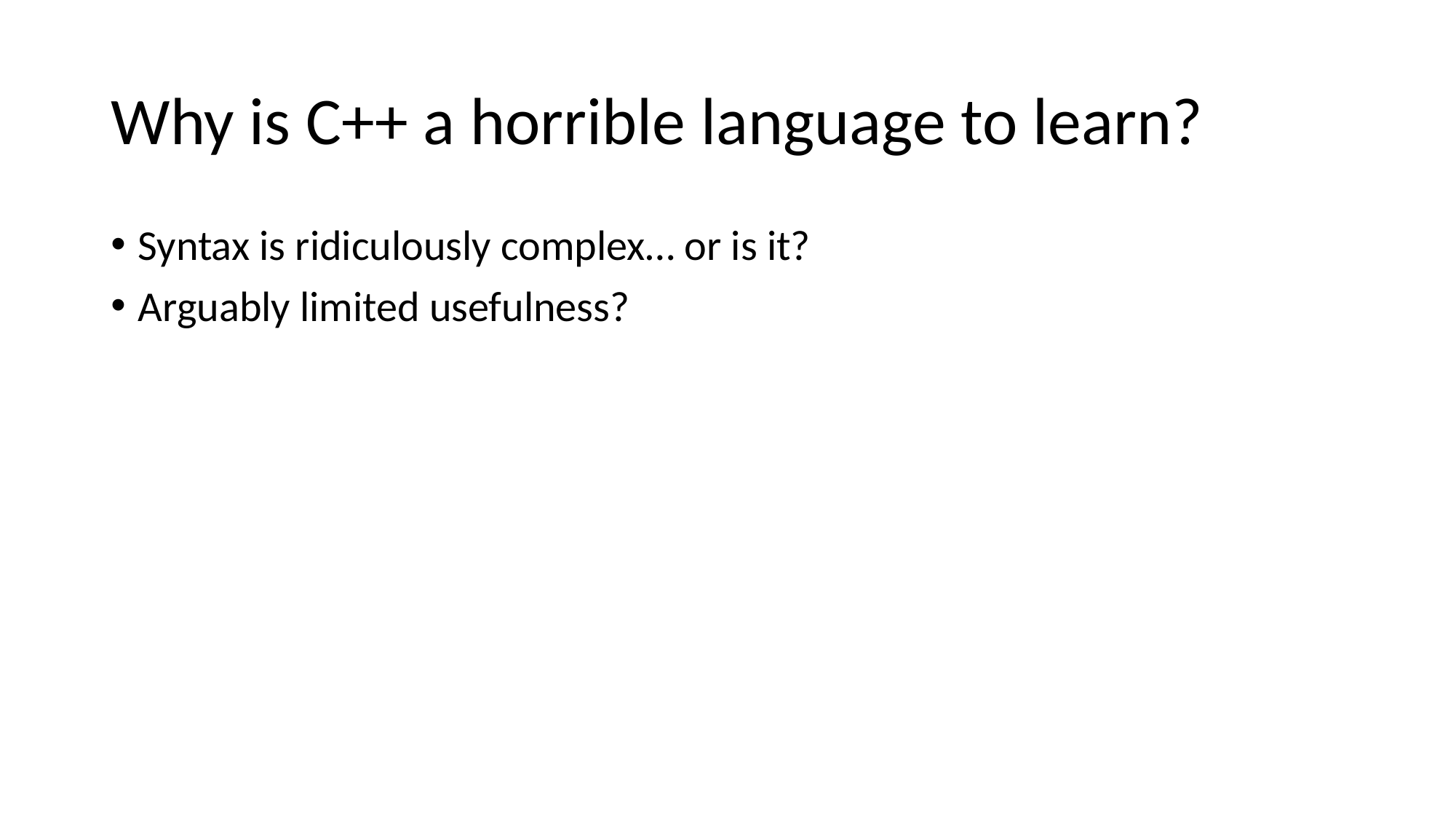

# Why is C++ a horrible language to learn?
Syntax is ridiculously complex… or is it?
Arguably limited usefulness?